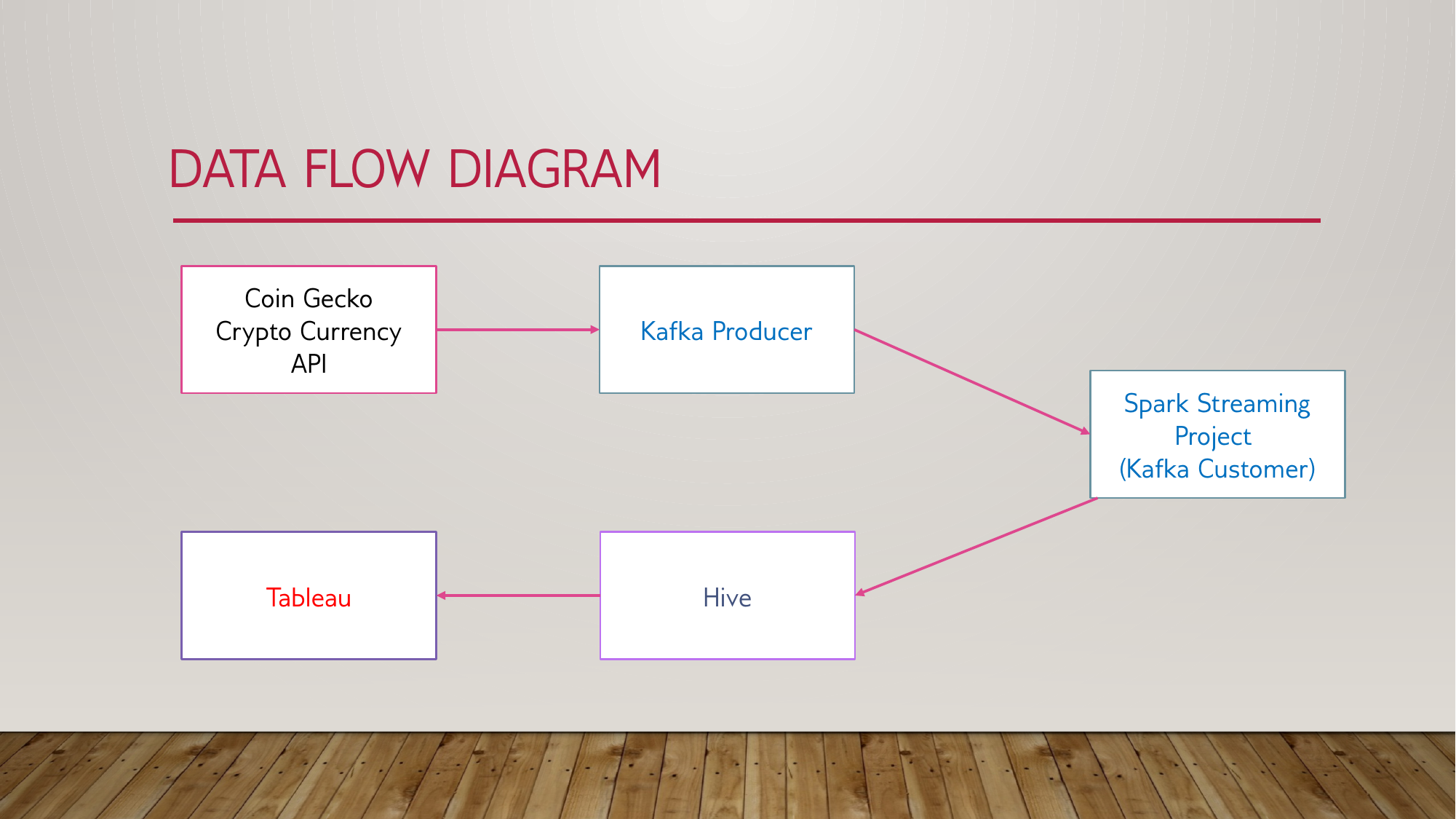

DATA FLOW DIAGRAM
Coin Gecko
Crypto Currency
API
Kafka Producer
Spark Streaming Project
(Kafka Customer)
Tableau
Hive